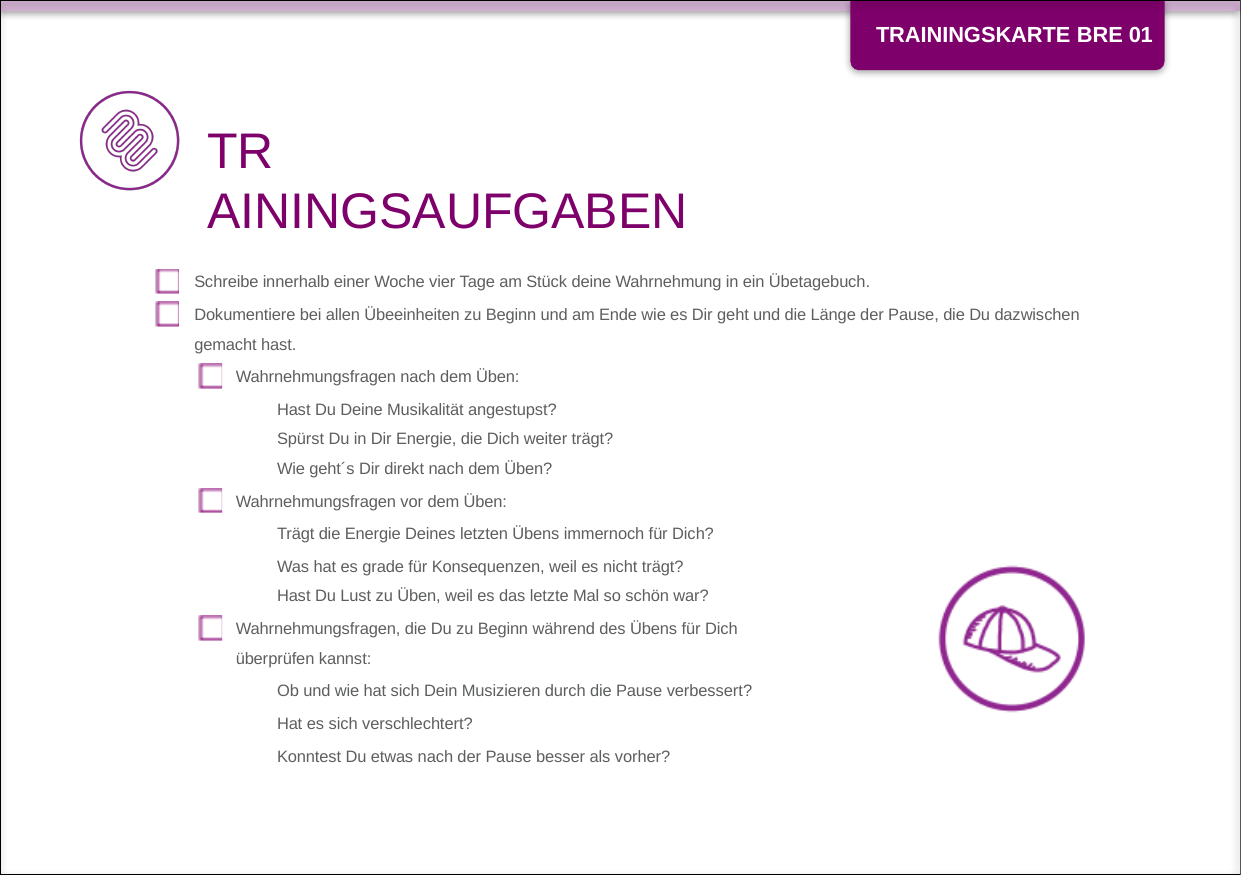

Schreibe innerhalb einer Woche vier Tage am Stück deine Wahrnehmung in ein Übetagebuch.
Dokumentiere bei allen Übeeinheiten zu Beginn und am Ende wie es Dir geht und die Länge der Pause, die Du dazwischen gemacht hast.
Wahrnehmungsfragen nach dem Üben:
								Hast Du Deine Musikalität angestupst?
Spürst Du in Dir Energie, die Dich weiter trägt?
Wie geht´s Dir direkt nach dem Üben?
Wahrnehmungsfragen vor dem Üben:
Trägt die Energie Deines letzten Übens immernoch für Dich?
Was hat es grade für Konsequenzen, weil es nicht trägt?
Hast Du Lust zu Üben, weil es das letzte Mal so schön war?
Wahrnehmungsfragen, die Du zu Beginn während des Übens für Dich
überprüfen kannst:
Ob und wie hat sich Dein Musizieren durch die Pause verbessert?
Hat es sich verschlechtert?
Konntest Du etwas nach der Pause besser als vorher?